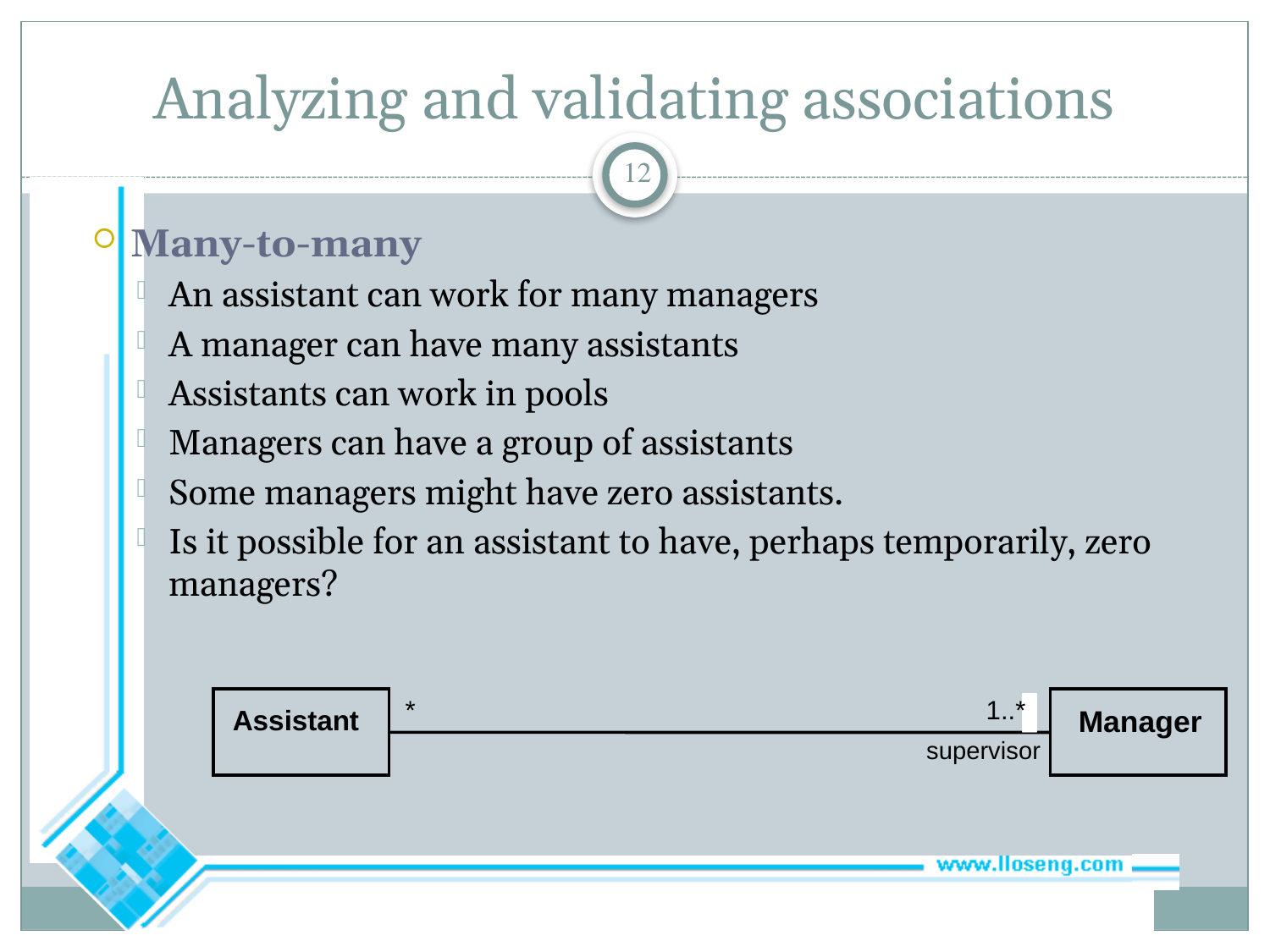

# Analyzing and validating associations
12
Many-to-many
An assistant can work for many managers
A manager can have many assistants
Assistants can work in pools
Managers can have a group of assistants
Some managers might have zero assistants.
Is it possible for an assistant to have, perhaps temporarily, zero managers?

*
1..*

*

*

*

*

*

Assistant
Manager

supervisor